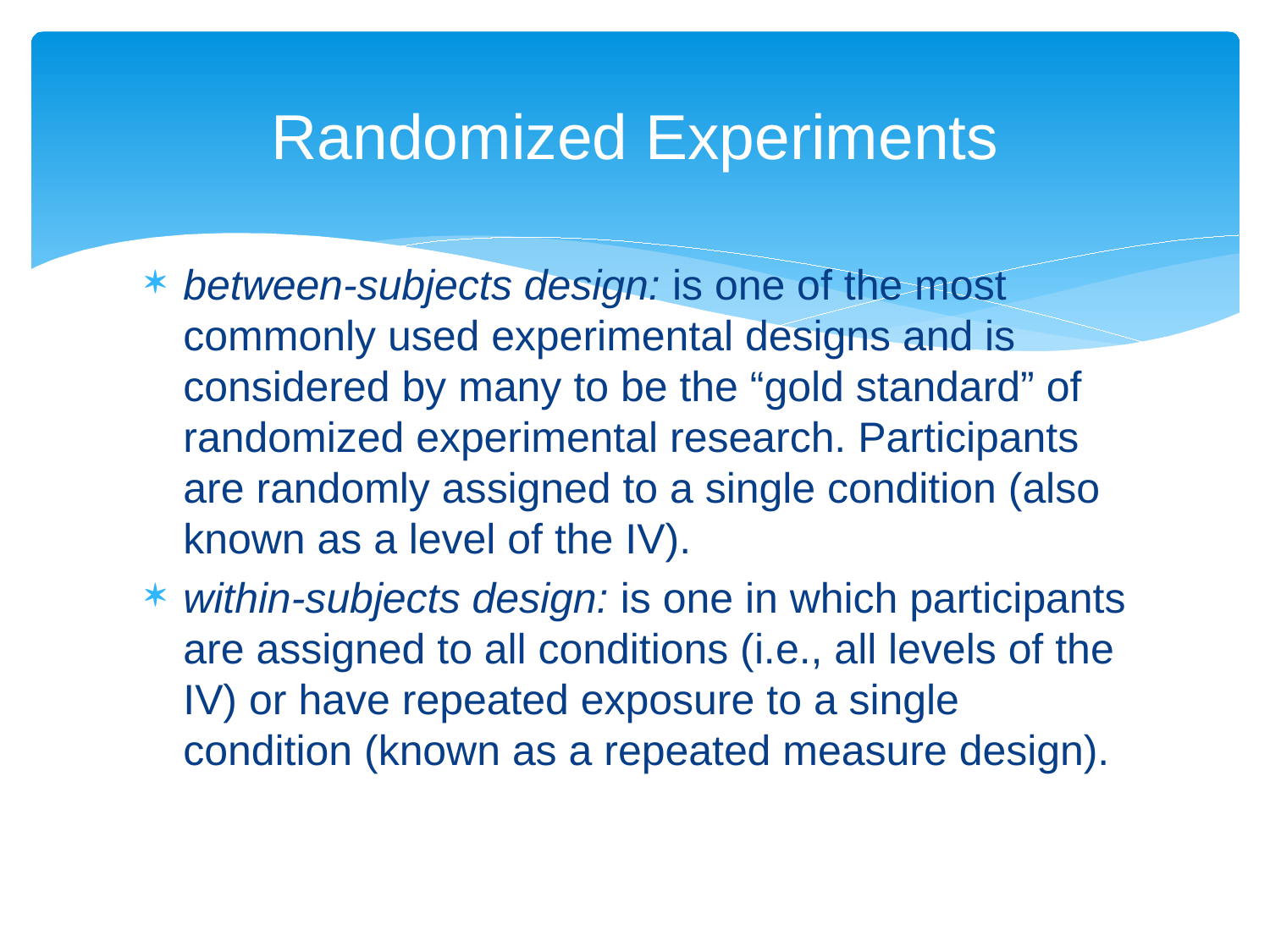

# Randomized Experiments
between-subjects design: is one of the most commonly used experimental designs and is considered by many to be the “gold standard” of randomized experimental research. Participants are randomly assigned to a single condition (also known as a level of the IV).
within-subjects design: is one in which participants are assigned to all conditions (i.e., all levels of the IV) or have repeated exposure to a single condition (known as a repeated measure design).